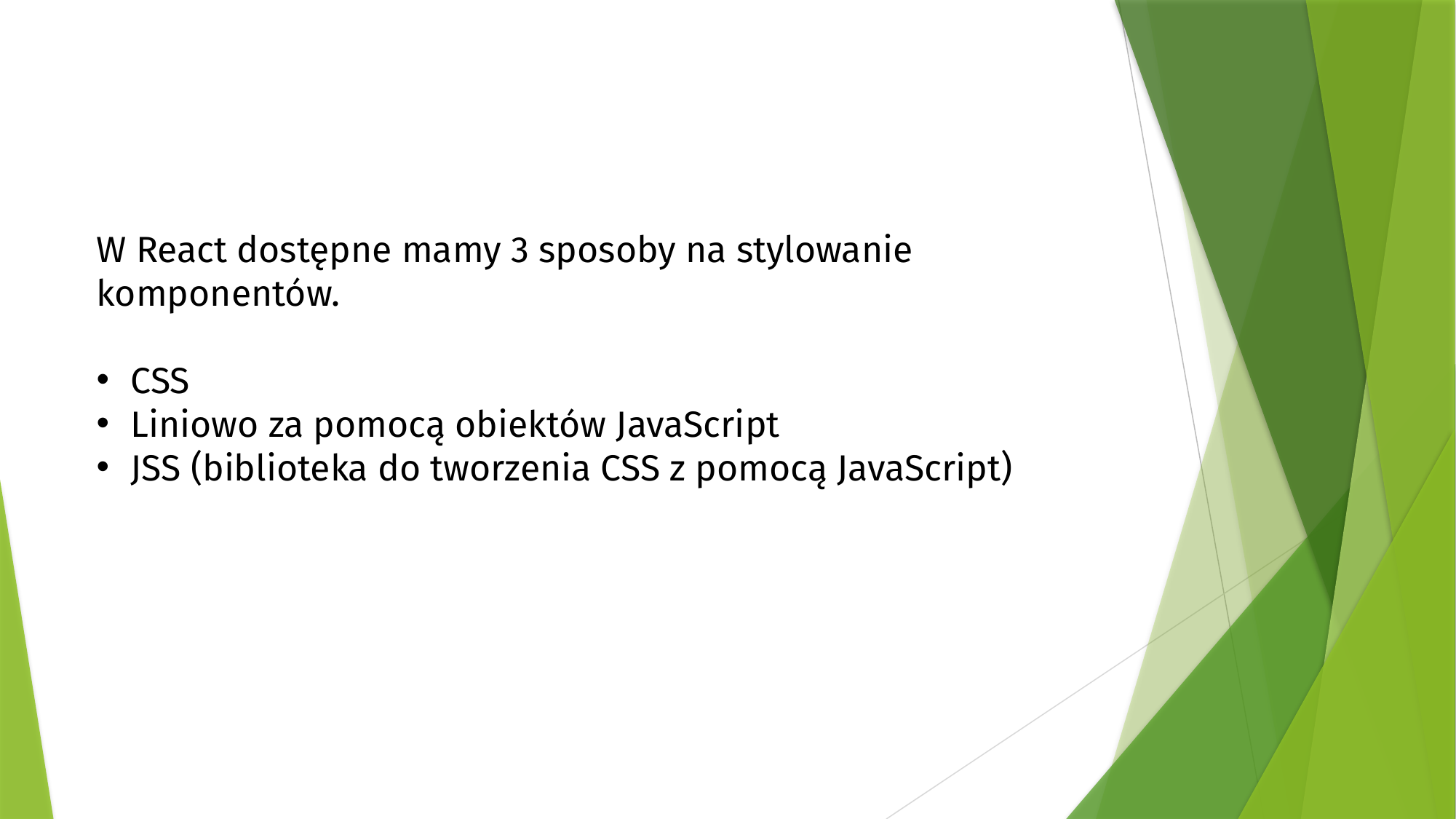

W React dostępne mamy 3 sposoby na stylowanie komponentów.

CSS
Liniowo za pomocą obiektów JavaScript
JSS (biblioteka do tworzenia CSS z pomocą JavaScript)